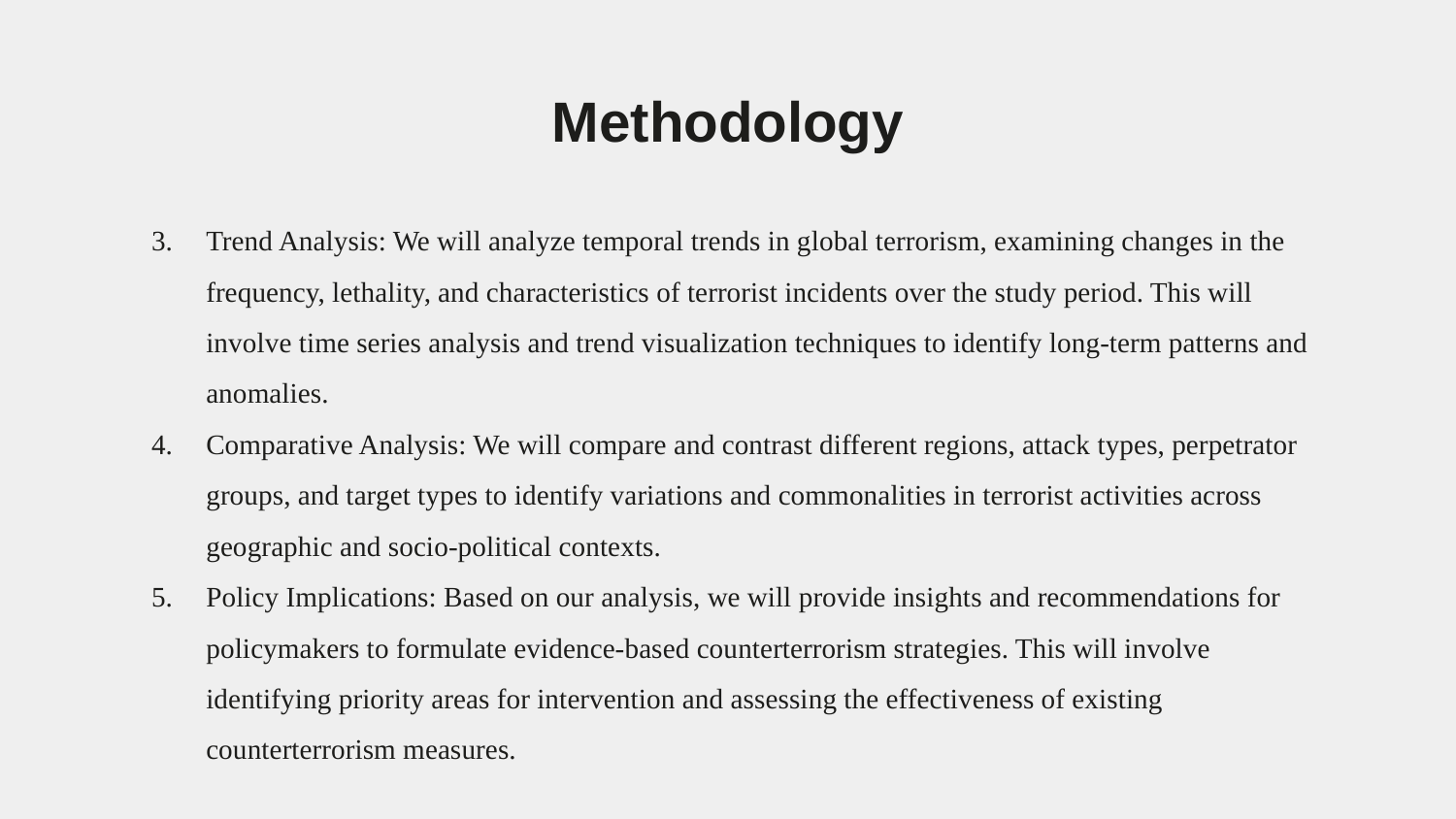

# Methodology
Trend Analysis: We will analyze temporal trends in global terrorism, examining changes in the frequency, lethality, and characteristics of terrorist incidents over the study period. This will involve time series analysis and trend visualization techniques to identify long-term patterns and anomalies.
Comparative Analysis: We will compare and contrast different regions, attack types, perpetrator groups, and target types to identify variations and commonalities in terrorist activities across geographic and socio-political contexts.
Policy Implications: Based on our analysis, we will provide insights and recommendations for policymakers to formulate evidence-based counterterrorism strategies. This will involve identifying priority areas for intervention and assessing the effectiveness of existing counterterrorism measures.